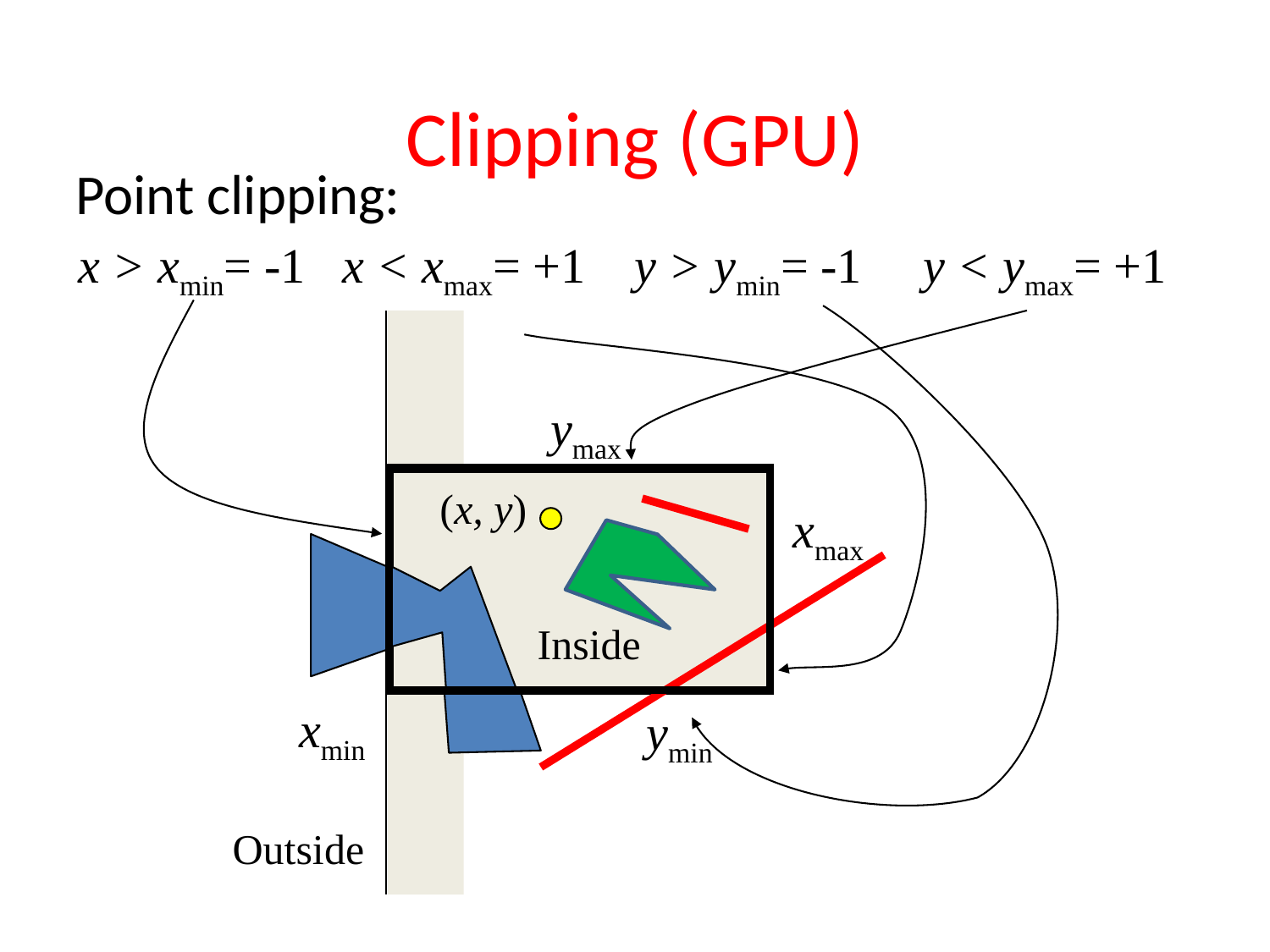

# Clipping (GPU)
Point clipping:
x > xmin= -1   x < xmax= +1    y > ymin= -1     y < ymax= +1

 ymax

(x, y)
xmax

Inside
xmin

ymin
Outside